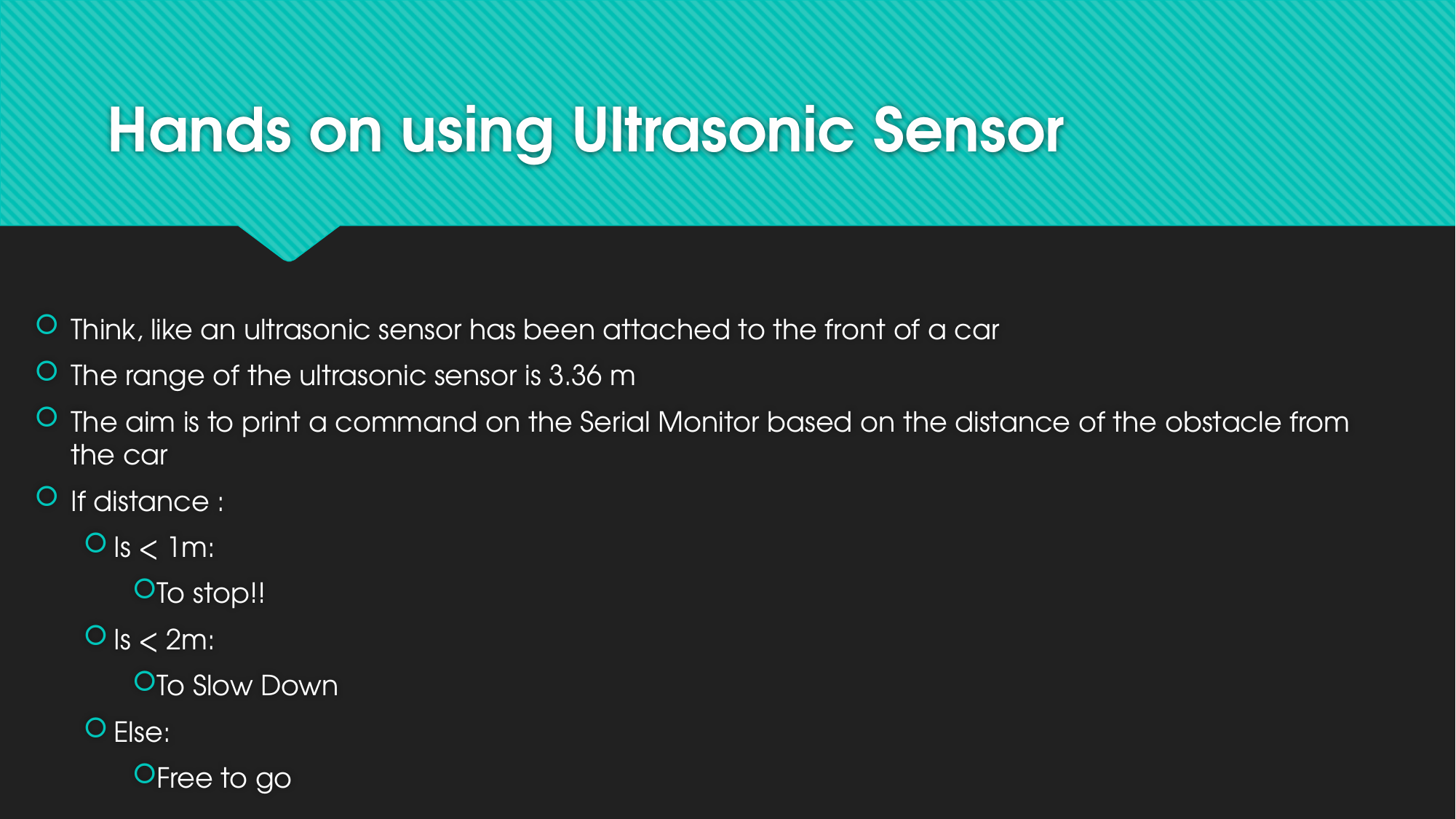

# Hands on using Ultrasonic Sensor
Think, like an ultrasonic sensor has been attached to the front of a car
The range of the ultrasonic sensor is 3.36 m
The aim is to print a command on the Serial Monitor based on the distance of the obstacle from the car
If distance :
Is < 1m:
To stop!!
Is < 2m:
To Slow Down
Else:
Free to go